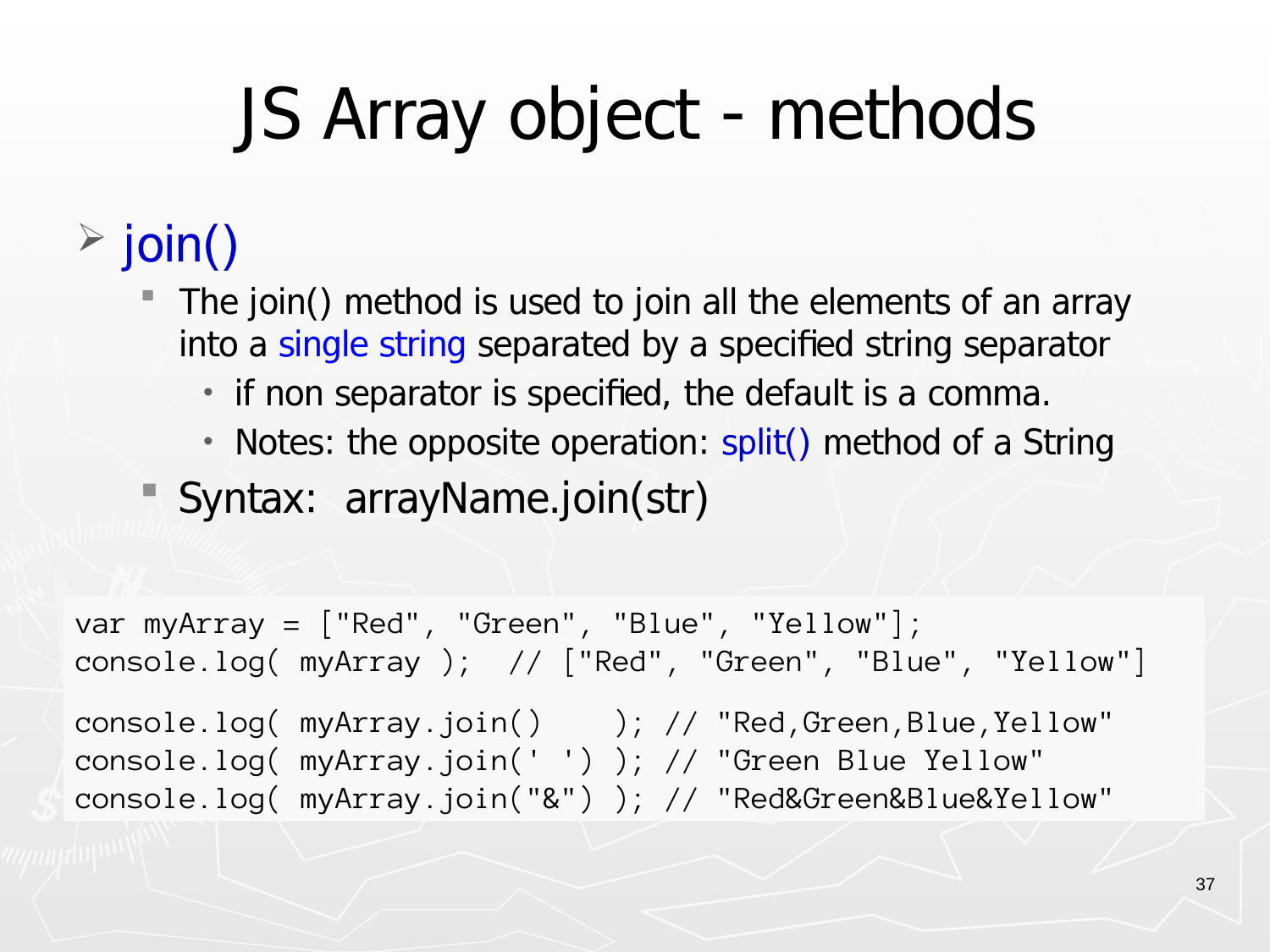

# JS Array object - methods
join()
The join() method is used to join all the elements of an array into a single string separated by a specified string separator
if non separator is specified, the default is a comma.
Notes: the opposite operation: split() method of a String
Syntax:  arrayName.join(str)
var myArray = ["Red", "Green", "Blue", "Yellow"];
console.log( myArray );  // ["Red", "Green", "Blue", "Yellow"]

console.log( myArray.join()    ); // "Red,Green,Blue,Yellow"
console.log( myArray.join(' ') ); // "Green Blue Yellow"
console.log( myArray.join("&") ); // "Red&Green&Blue&Yellow"
37